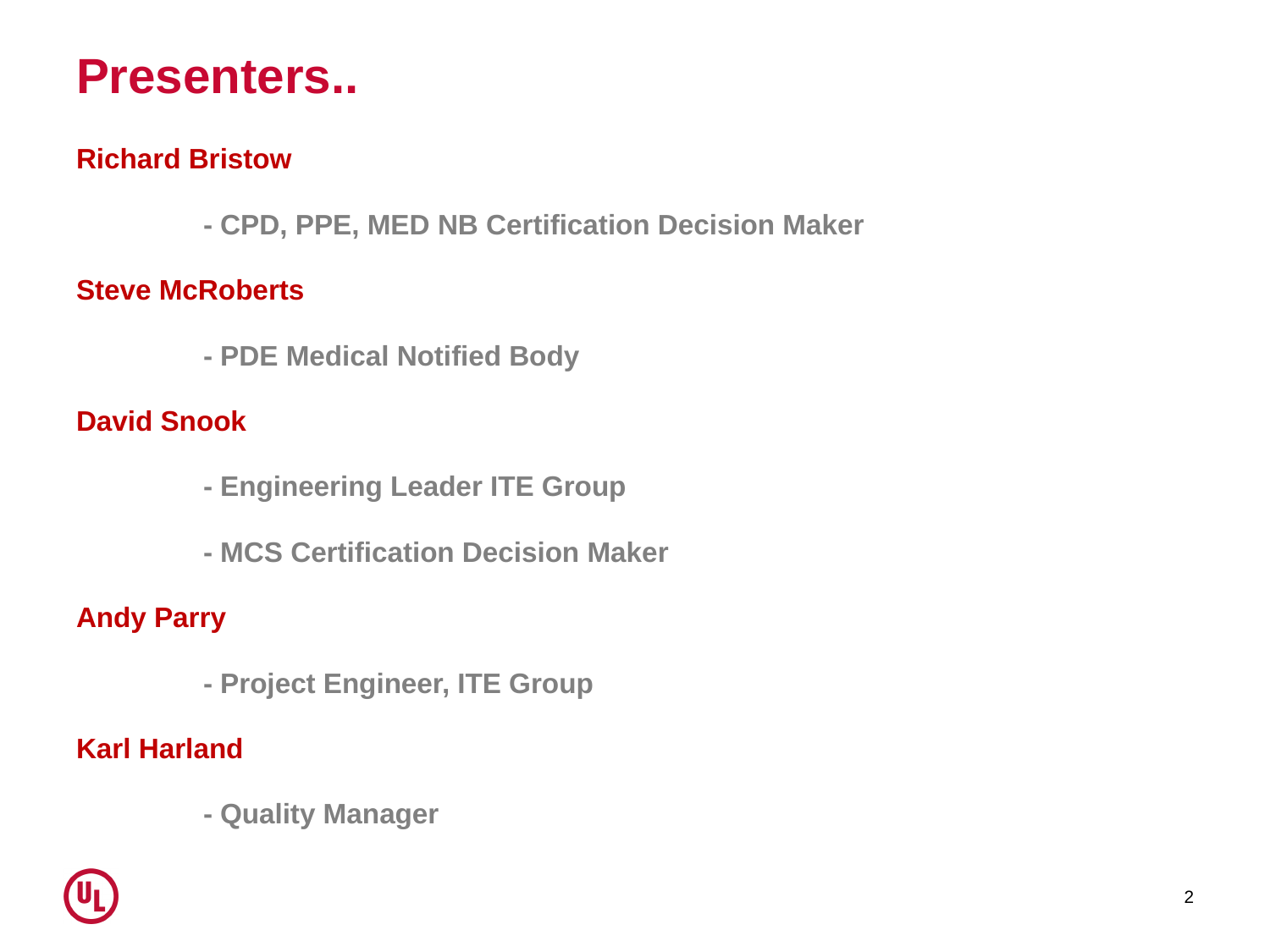

# Presenters..

Richard Bristow
	- CPD, PPE, MED NB Certification Decision Maker
Steve McRoberts
	- PDE Medical Notified Body
David Snook
	- Engineering Leader ITE Group
	- MCS Certification Decision Maker
Andy Parry
	- Project Engineer, ITE Group
Karl Harland
	- Quality Manager

2